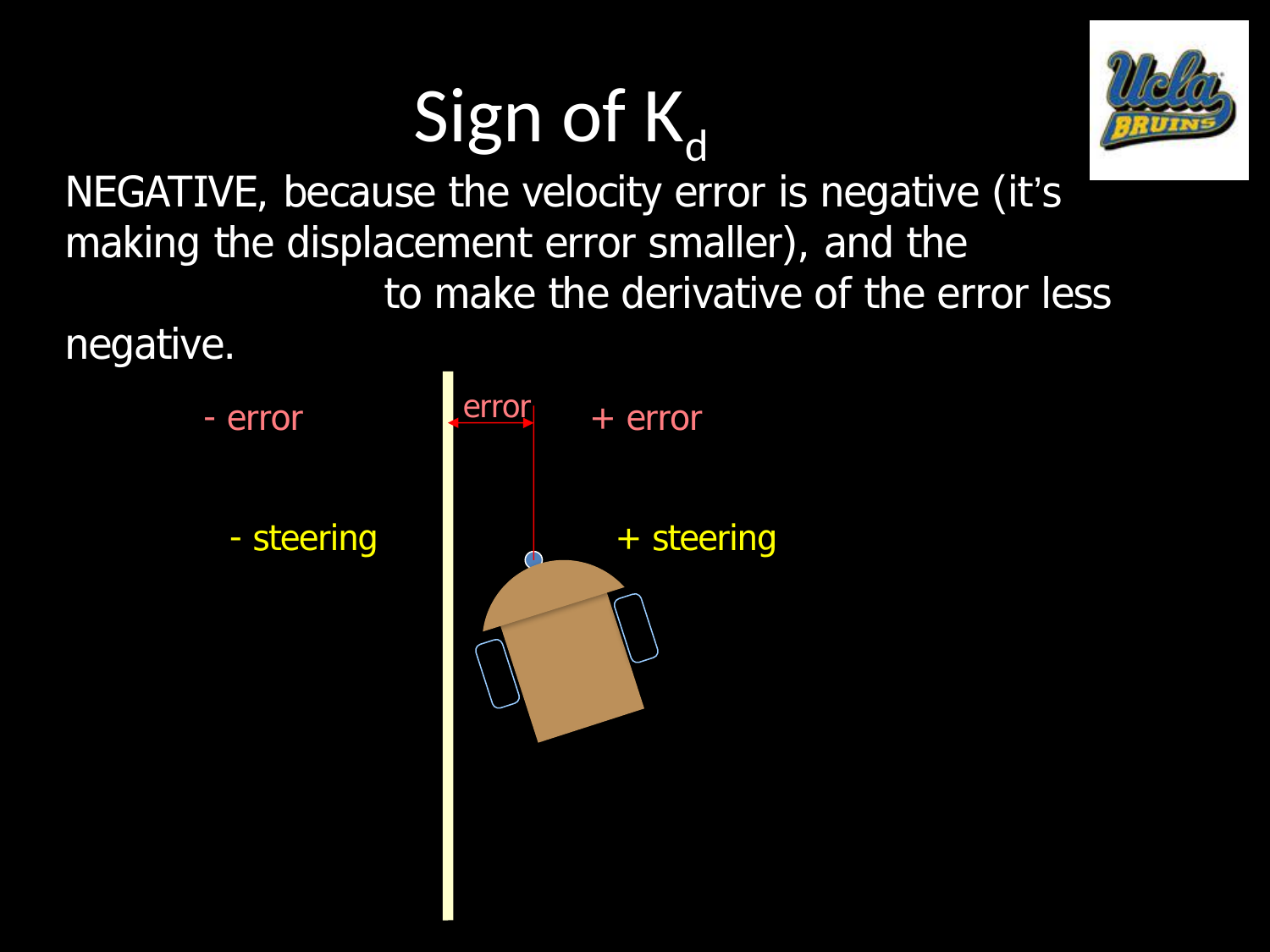

# Sign of Kd
NEGATIVE, because the velocity error is negative (it’s making the displacement error smaller), and the steering must be positive to make the derivative of the error less negative.

error
- error
+ error

- steering
+ steering